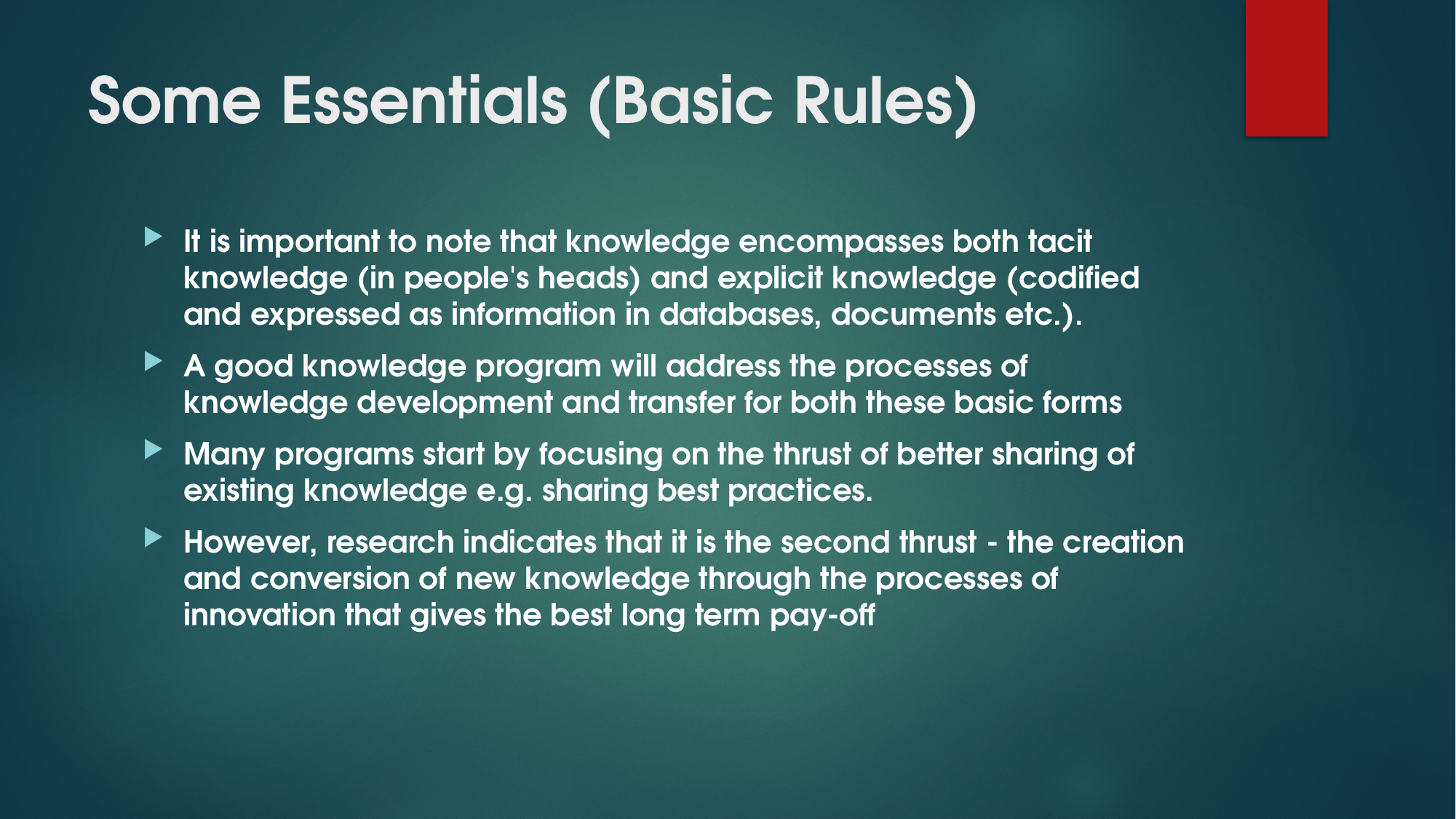

# Some Essentials (Basic Rules)
It is important to note that knowledge encompasses both tacit knowledge (in people's heads) and explicit knowledge (codified and expressed as information in databases, documents etc.).
A good knowledge program will address the processes of knowledge development and transfer for both these basic forms
Many programs start by focusing on the thrust of better sharing of existing knowledge e.g. sharing best practices.
However, research indicates that it is the second thrust - the creation and conversion of new knowledge through the processes of innovation that gives the best long term pay-off